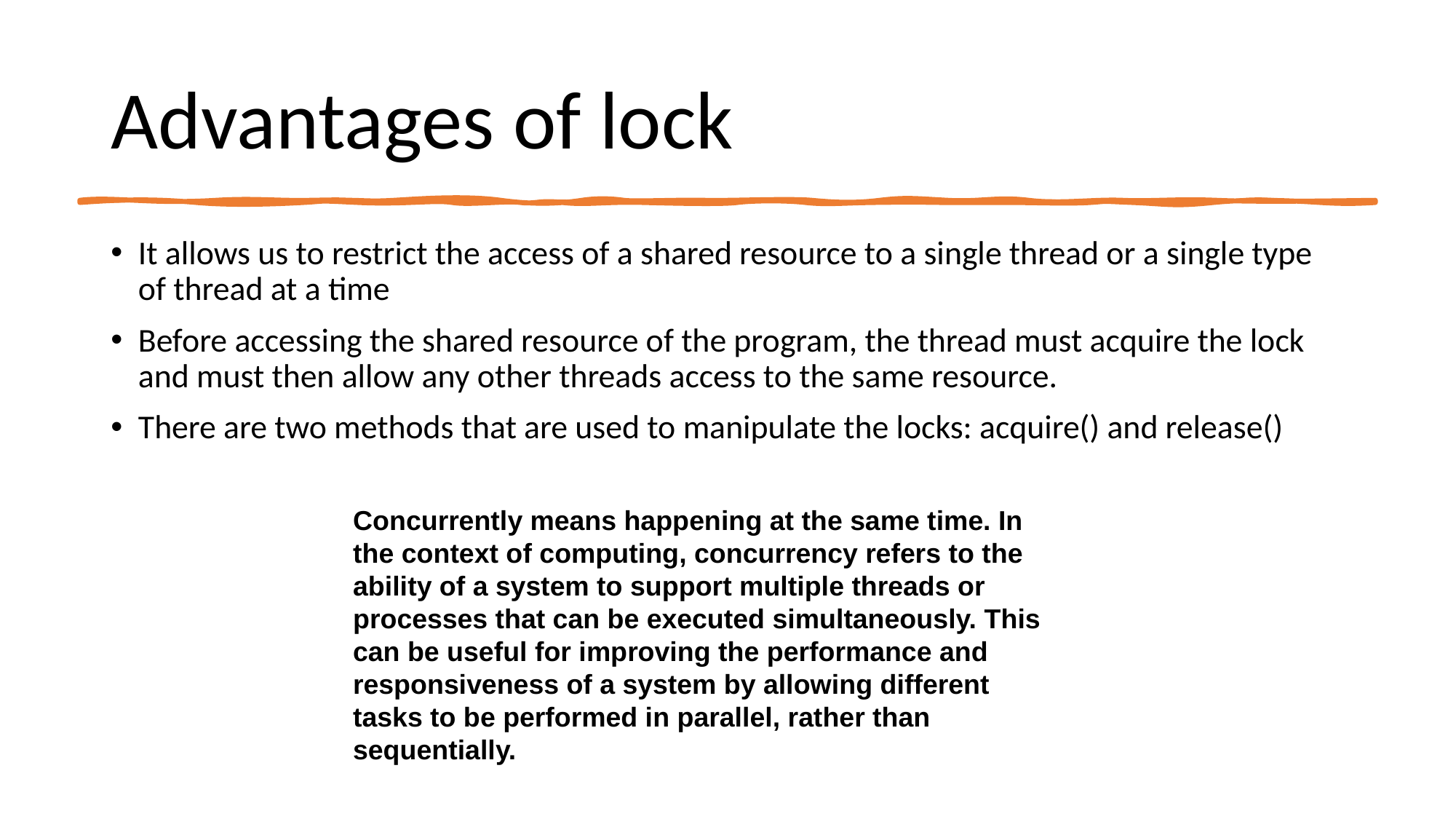

# Advantages of lock

It allows us to restrict the access of a shared resource to a single thread or a single type of thread at a time
Before accessing the shared resource of the program, the thread must acquire the lock and must then allow any other threads access to the same resource.
There are two methods that are used to manipulate the locks: acquire() and release()
Concurrently means happening at the same time. In the context of computing, concurrency refers to the ability of a system to support multiple threads or processes that can be executed simultaneously. This can be useful for improving the performance and responsiveness of a system by allowing different tasks to be performed in parallel, rather than sequentially.